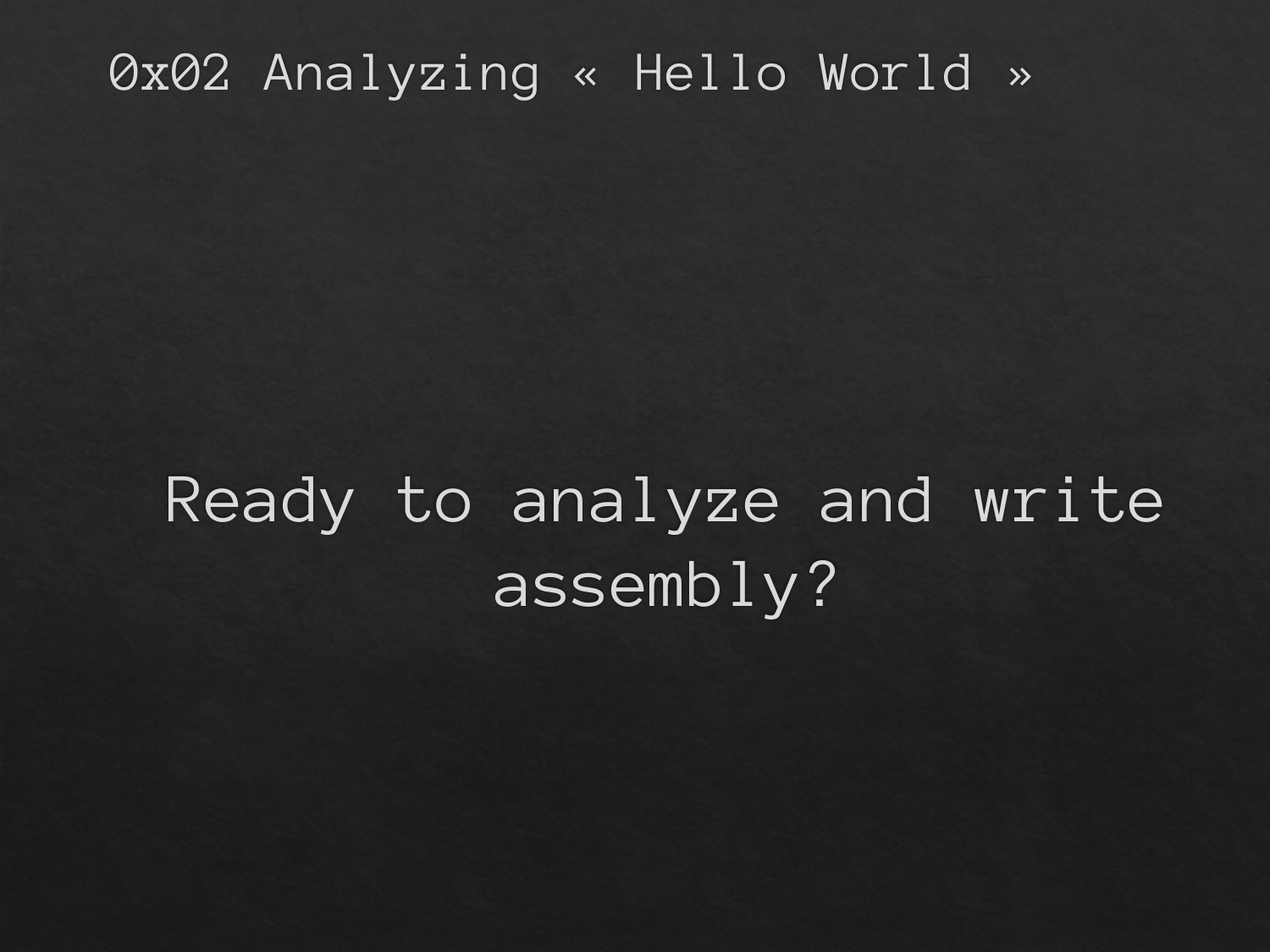

# 0x02 Analyzing « Hello World »

Ready to analyze and write assembly?